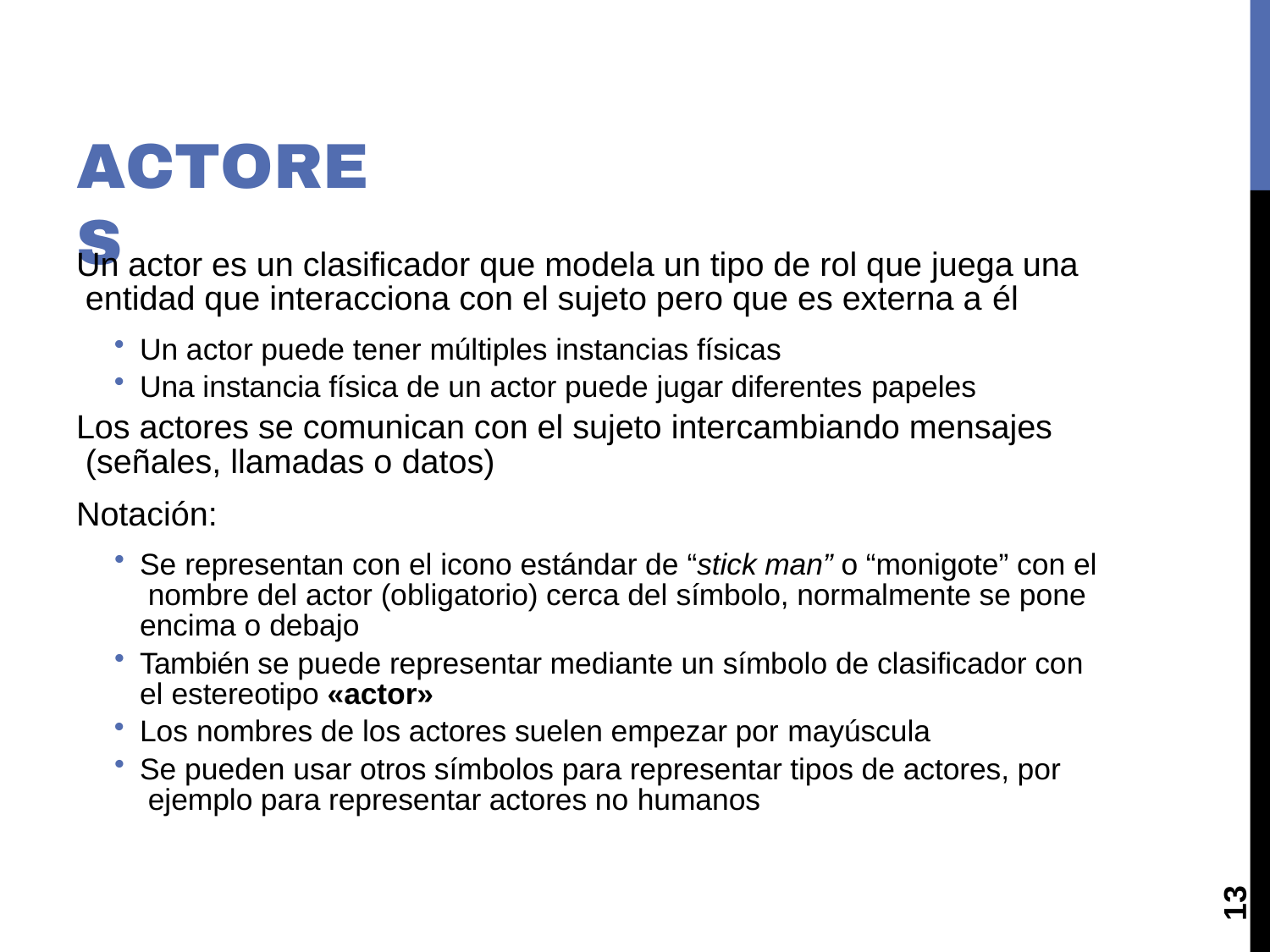

# ACTORES
Un actor es un clasificador que modela un tipo de rol que juega una  entidad que interacciona con el sujeto pero que es externa a él
Un actor puede tener múltiples instancias físicas
Una instancia física de un actor puede jugar diferentes papeles
Los actores se comunican con el sujeto intercambiando mensajes  (señales, llamadas o datos)
Notación:
Se representan con el icono estándar de “stick man” o “monigote” con el  nombre del actor (obligatorio) cerca del símbolo, normalmente se pone  encima o debajo
También se puede representar mediante un símbolo de clasificador con  el estereotipo «actor»
Los nombres de los actores suelen empezar por mayúscula
Se pueden usar otros símbolos para representar tipos de actores, por  ejemplo para representar actores no humanos
13